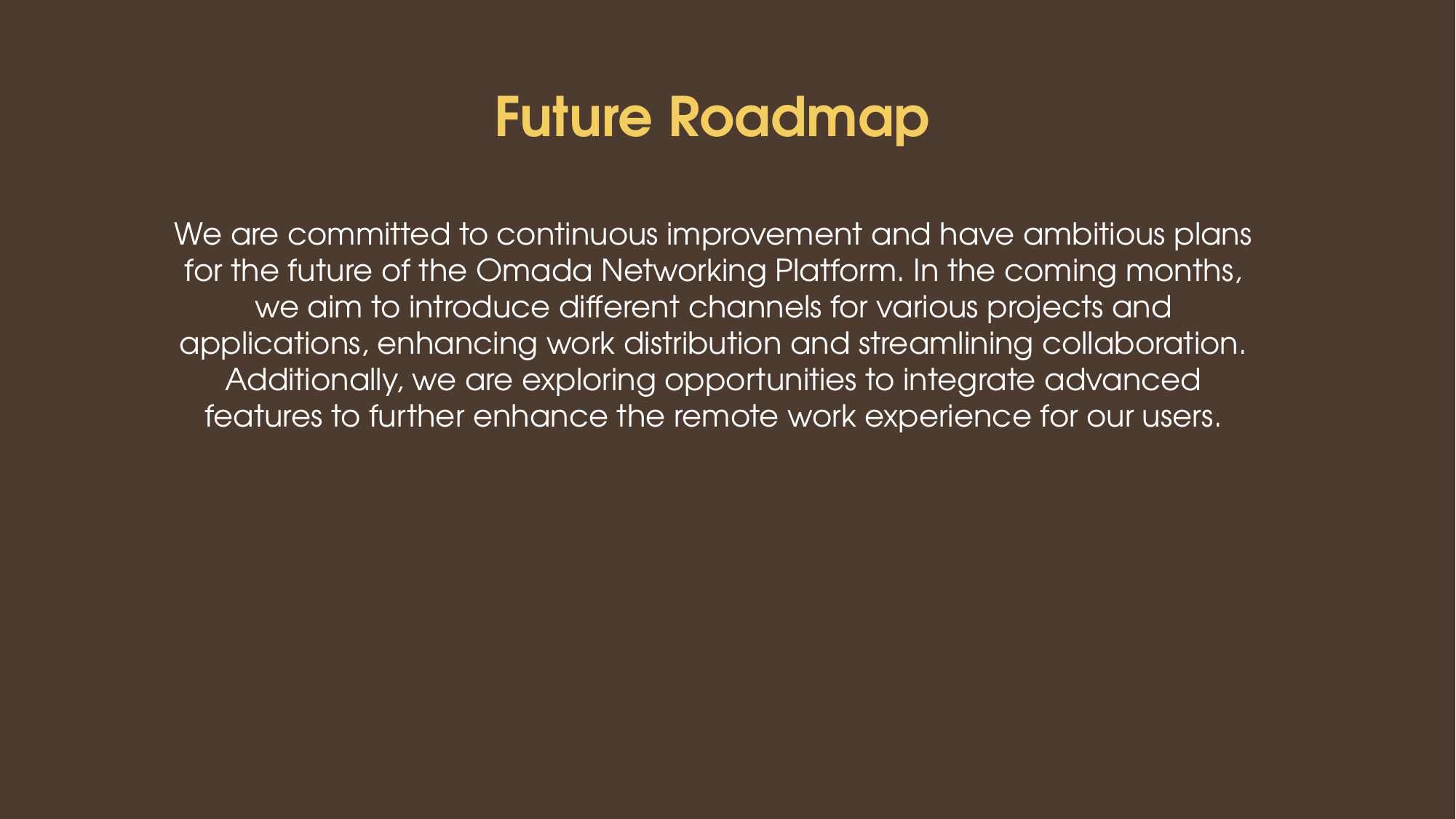

Future Roadmap
We are committed to continuous improvement and have ambitious plans for the future of the Omada Networking Platform. In the coming months, we aim to introduce different channels for various projects and applications, enhancing work distribution and streamlining collaboration. Additionally, we are exploring opportunities to integrate advanced features to further enhance the remote work experience for our users.